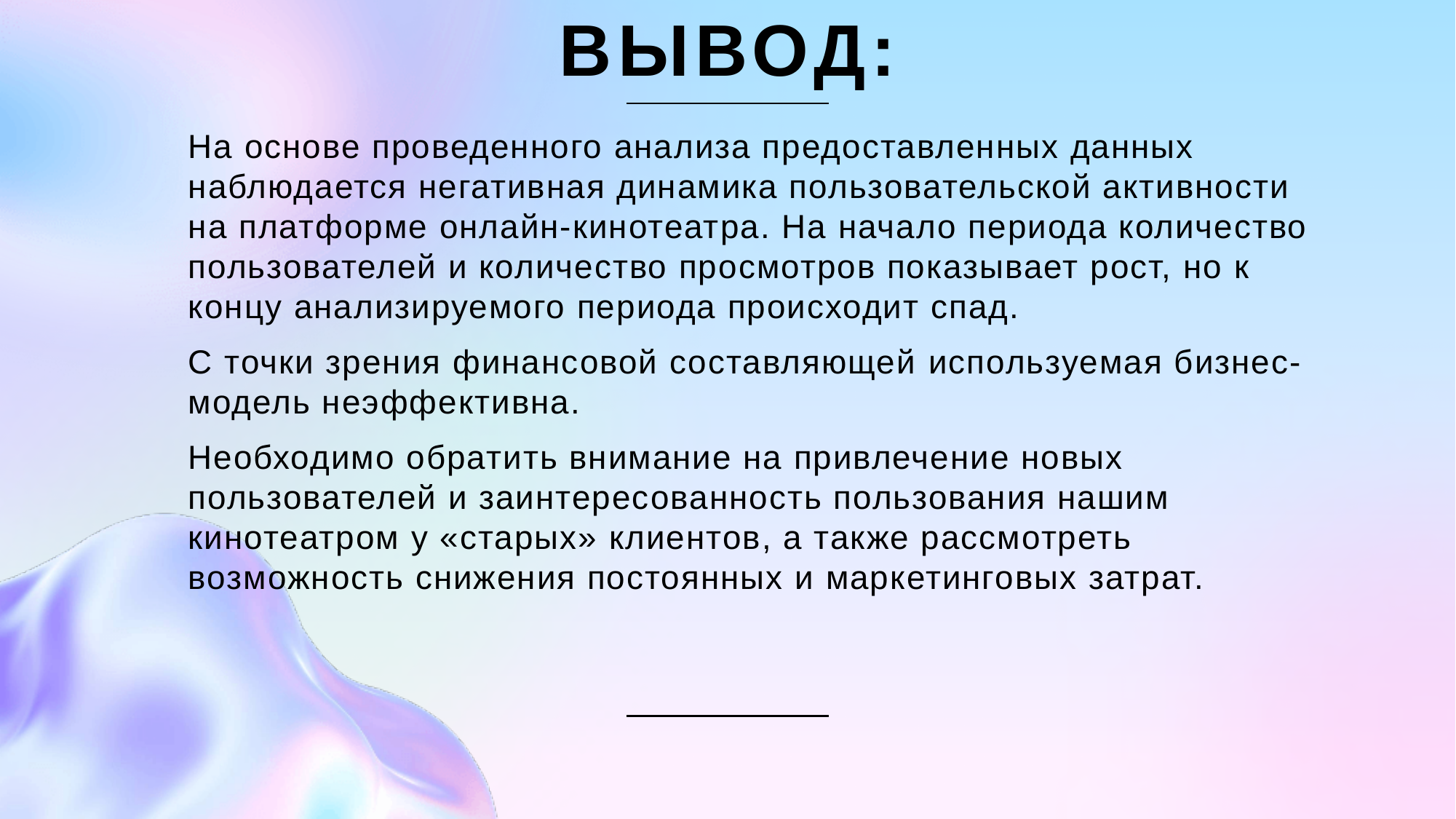

# Вывод:
На основе проведенного анализа предоставленных данных наблюдается негативная динамика пользовательской активности на платформе онлайн-кинотеатра. На начало периода количество пользователей и количество просмотров показывает рост, но к концу анализируемого периода происходит спад.
С точки зрения финансовой составляющей используемая бизнес-модель неэффективна.
Необходимо обратить внимание на привлечение новых пользователей и заинтересованность пользования нашим кинотеатром у «старых» клиентов, а также рассмотреть возможность снижения постоянных и маркетинговых затрат.